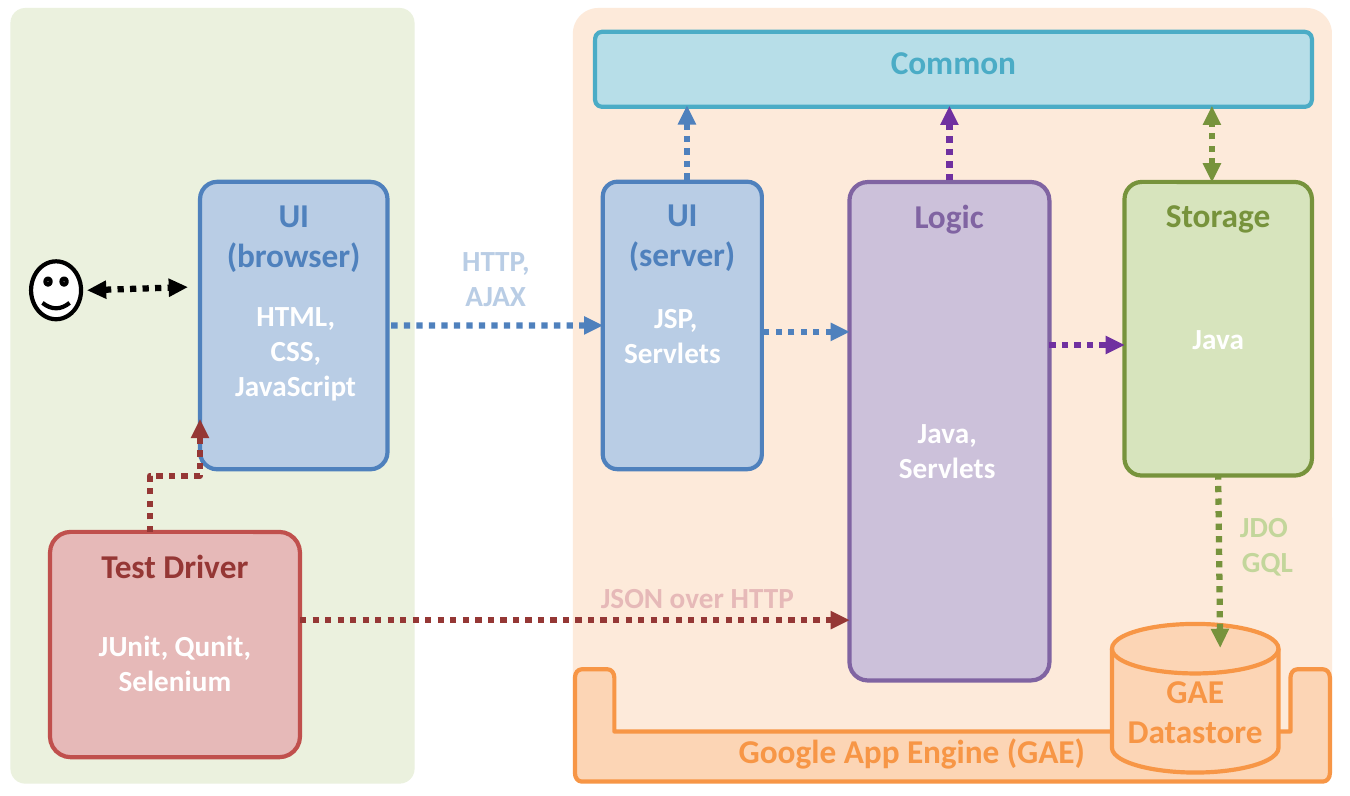

Common
UI (server)
UI (browser)
Storage
Logic
HTTP, AJAX

JSP, Servlets

HTML, CSS, JavaScript
Java
Java, Servlets
JDO
 GQL
Test Driver
JSON over HTTP
GAE Datastore
JUnit, Qunit, Selenium

Google App Engine (GAE)